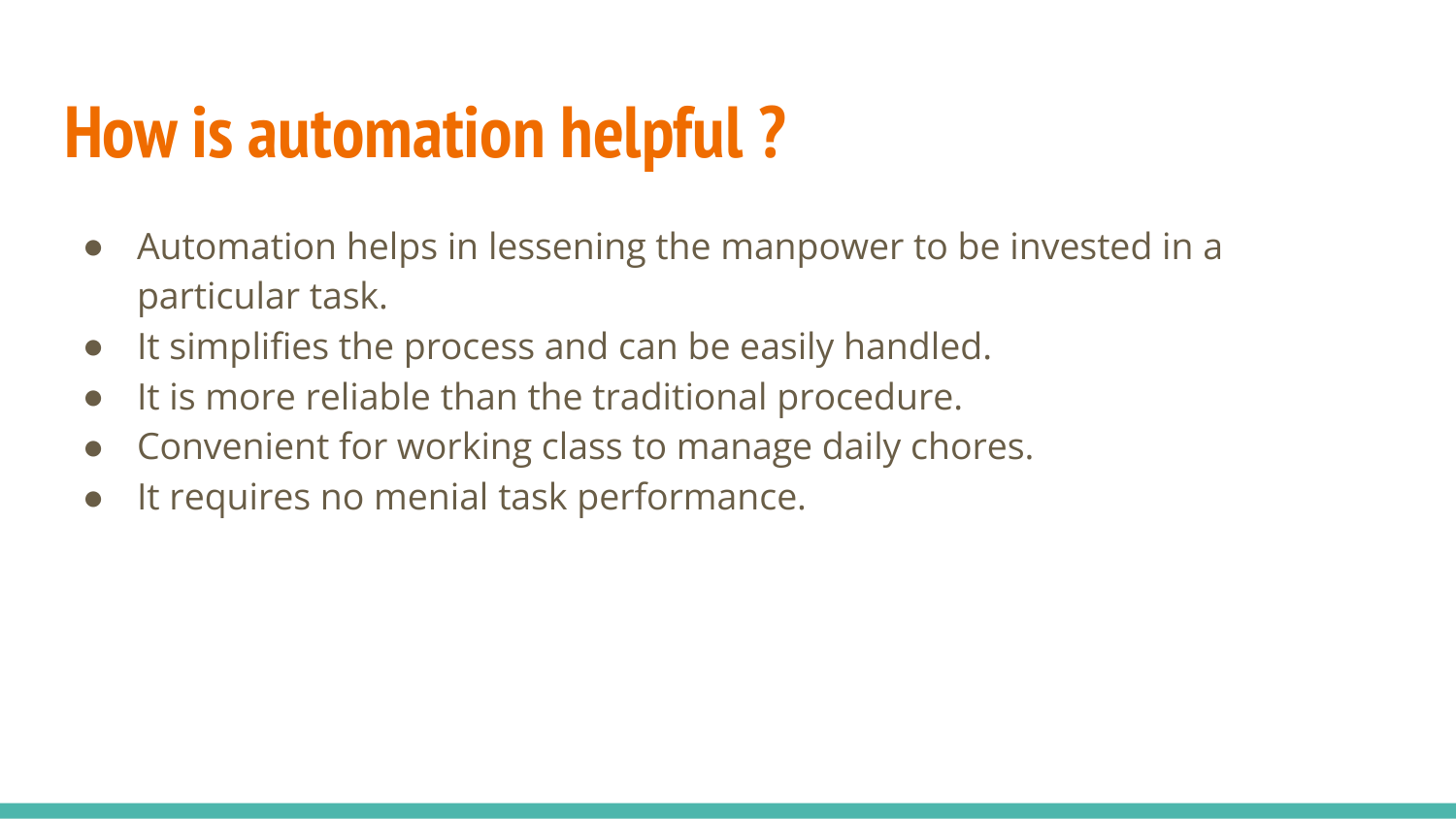

# How is automation helpful ?
Automation helps in lessening the manpower to be invested in a particular task.
It simplifies the process and can be easily handled.
It is more reliable than the traditional procedure.
Convenient for working class to manage daily chores.
It requires no menial task performance.